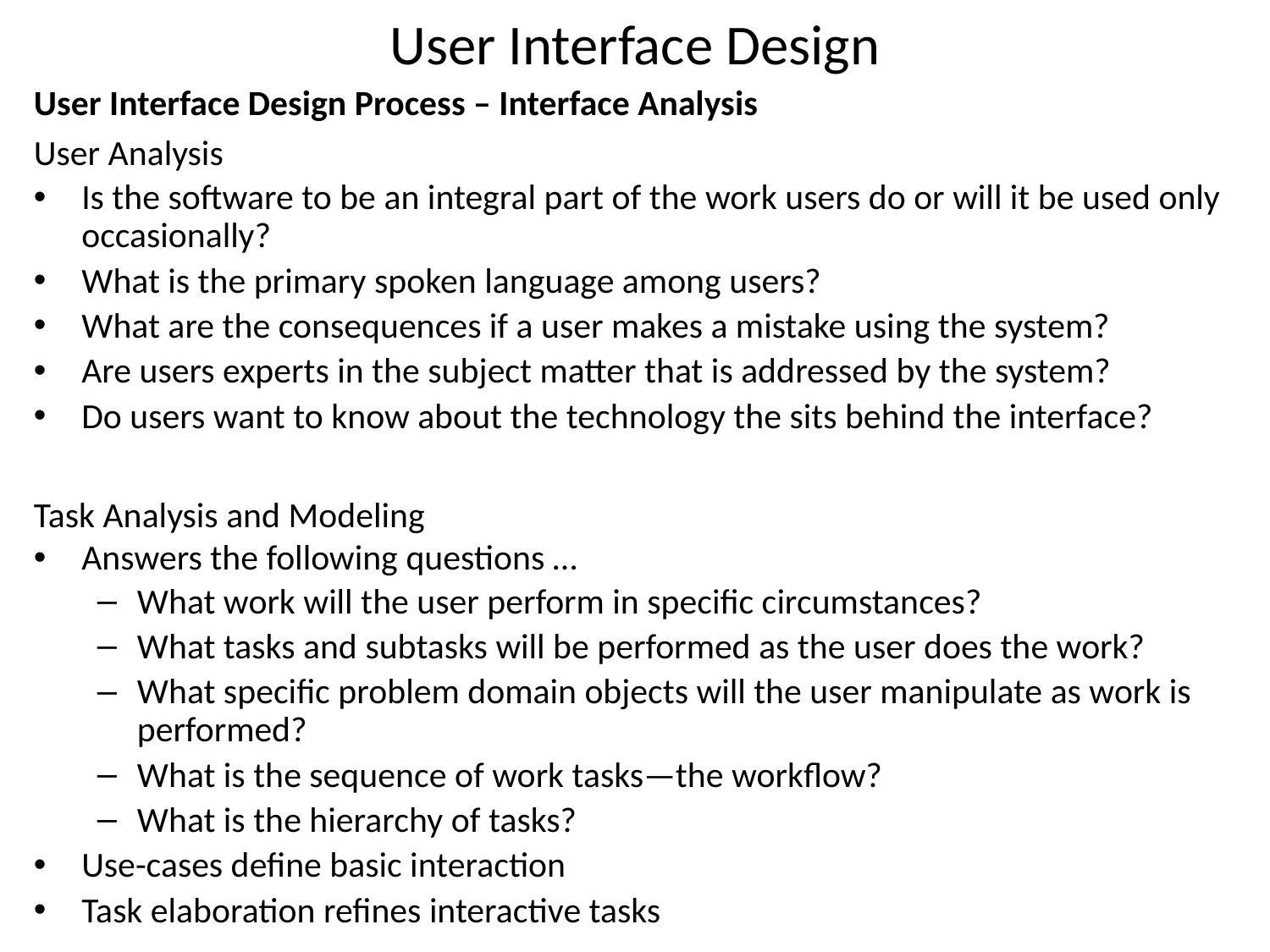

# User Interface Design
User Interface Design Process – Interface Analysis
User Analysis
Is the software to be an integral part of the work users do or will it be used only occasionally?
What is the primary spoken language among users?
What are the consequences if a user makes a mistake using the system?
Are users experts in the subject matter that is addressed by the system?
Do users want to know about the technology the sits behind the interface?

Task Analysis and Modeling
Answers the following questions …
What work will the user perform in specific circumstances?
What tasks and subtasks will be performed as the user does the work?
What specific problem domain objects will the user manipulate as work is performed?
What is the sequence of work tasks—the workflow?
What is the hierarchy of tasks?
Use-cases define basic interaction
Task elaboration refines interactive tasks